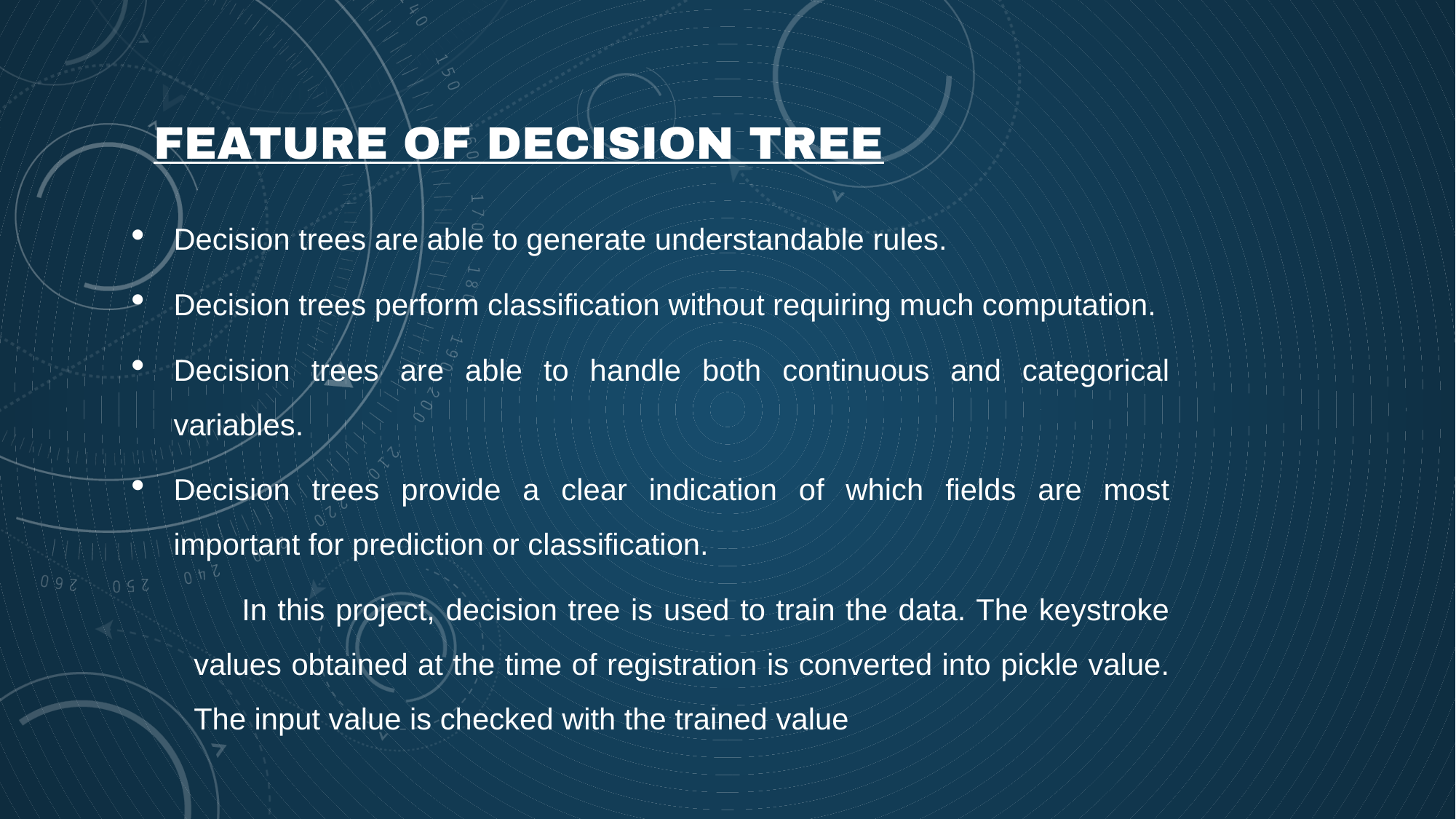

# FEATURE OF decision tree
Decision trees are able to generate understandable rules.
Decision trees perform classification without requiring much computation.
Decision trees are able to handle both continuous and categorical variables.
Decision trees provide a clear indication of which fields are most important for prediction or classification.
In this project, decision tree is used to train the data. The keystroke values obtained at the time of registration is converted into pickle value. The input value is checked with the trained value